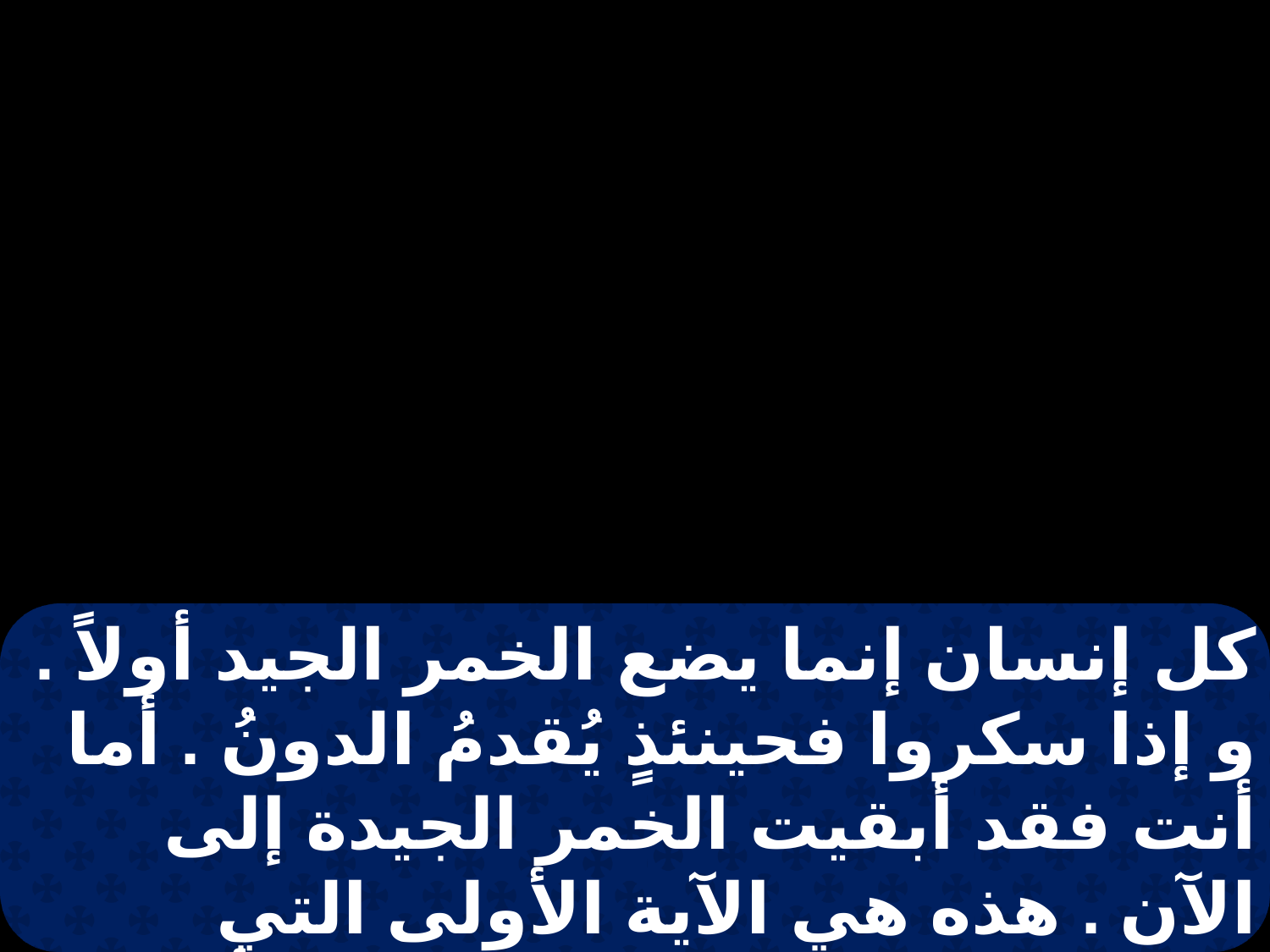

كل إنسان إنما يضع الخمر الجيد أولاً . و إذا سكروا فحينئذٍ يُقدمُ الدونُ . أما أنت فقد أبقيت الخمر الجيدة إلى الآن . هذه هي الآية الأولى التي فعلها يسوع في قانا الجليل و أظهر مجده فآمن به تلاميذه.